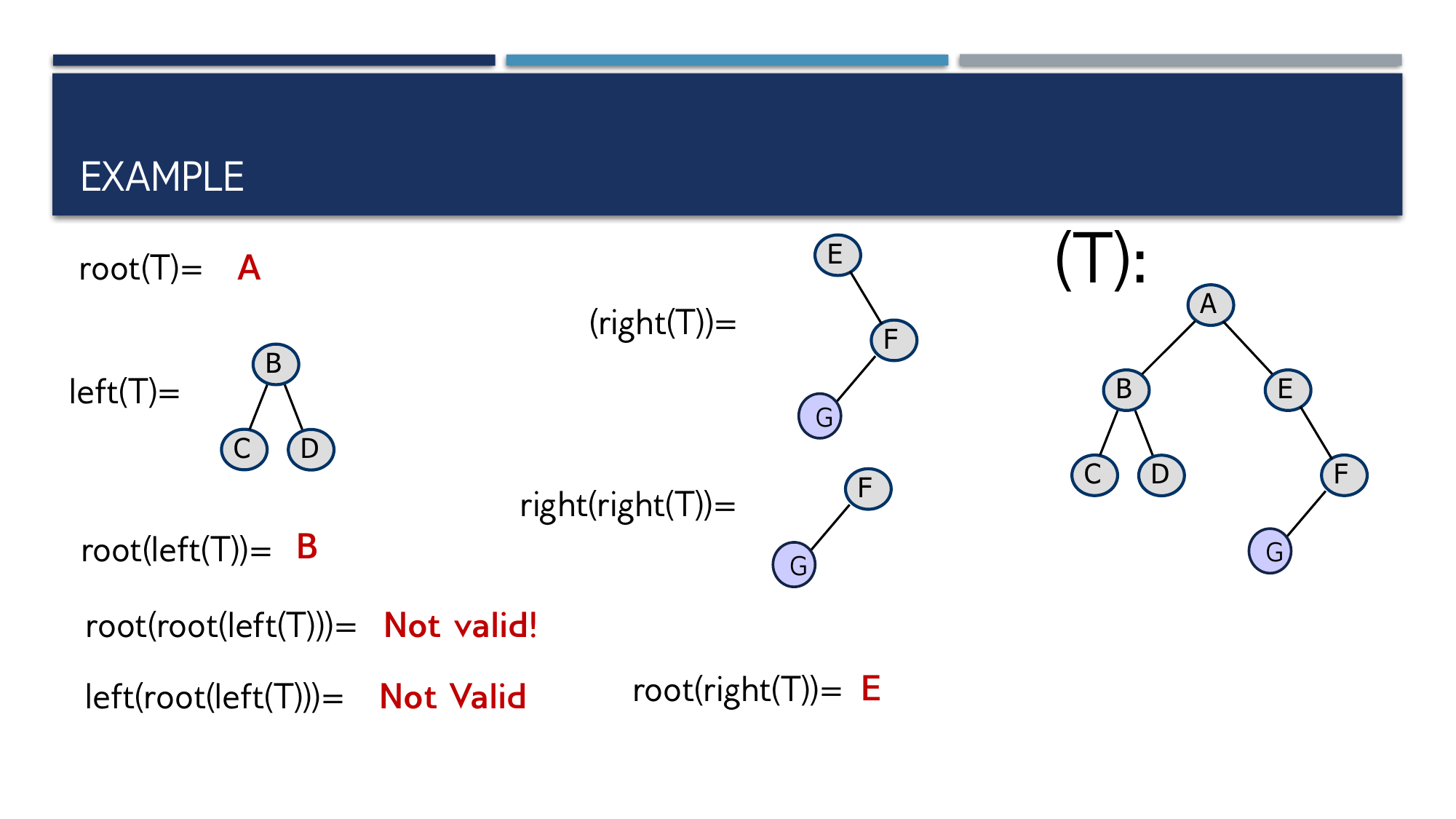

# example
(T):
 E

 F

root(T)=
A
 A

 B

 E

 C

 F

 D

(right(T))=
 B

 C

 D

left(T)=
G
 F

right(right(T))=

B
root(left(T))=
G
G
root(root(left(T)))=
Not valid!
E
root(right(T))=
left(root(left(T)))=
Not Valid